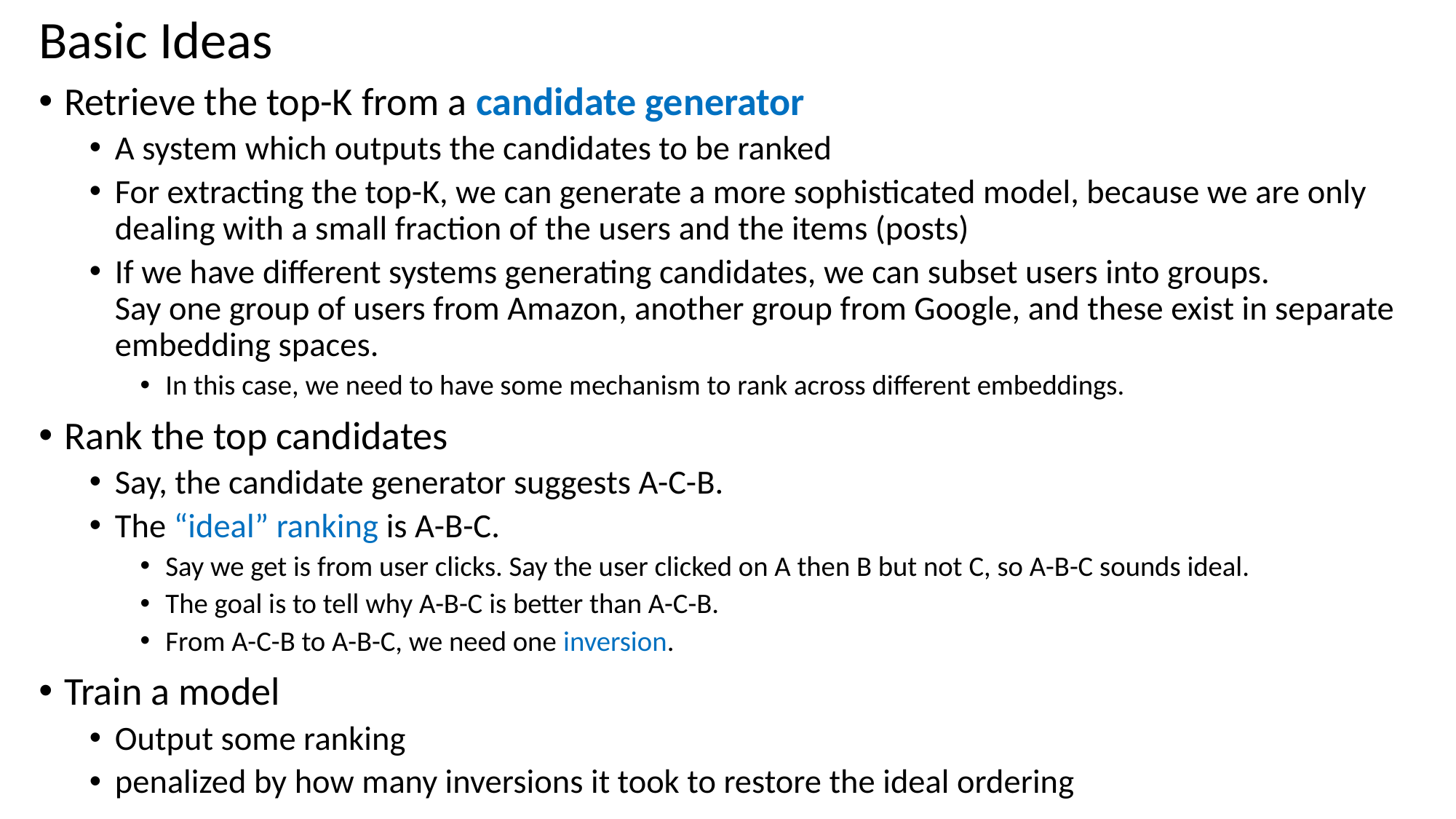

# Basic Ideas
Retrieve the top-K from a candidate generator
A system which outputs the candidates to be ranked
For extracting the top-K, we can generate a more sophisticated model, because we are only dealing with a small fraction of the users and the items (posts)
If we have different systems generating candidates, we can subset users into groups.
Say one group of users from Amazon, another group from Google, and these exist in separate embedding spaces.
In this case, we need to have some mechanism to rank across different embeddings.
Rank the top candidates
Say, the candidate generator suggests A-C-B.
The “ideal” ranking is A-B-C.
Say we get is from user clicks. Say the user clicked on A then B but not C, so A-B-C sounds ideal.
The goal is to tell why A-B-C is better than A-C-B.
From A-C-B to A-B-C, we need one inversion.
Train a model
Output some ranking
penalized by how many inversions it took to restore the ideal ordering